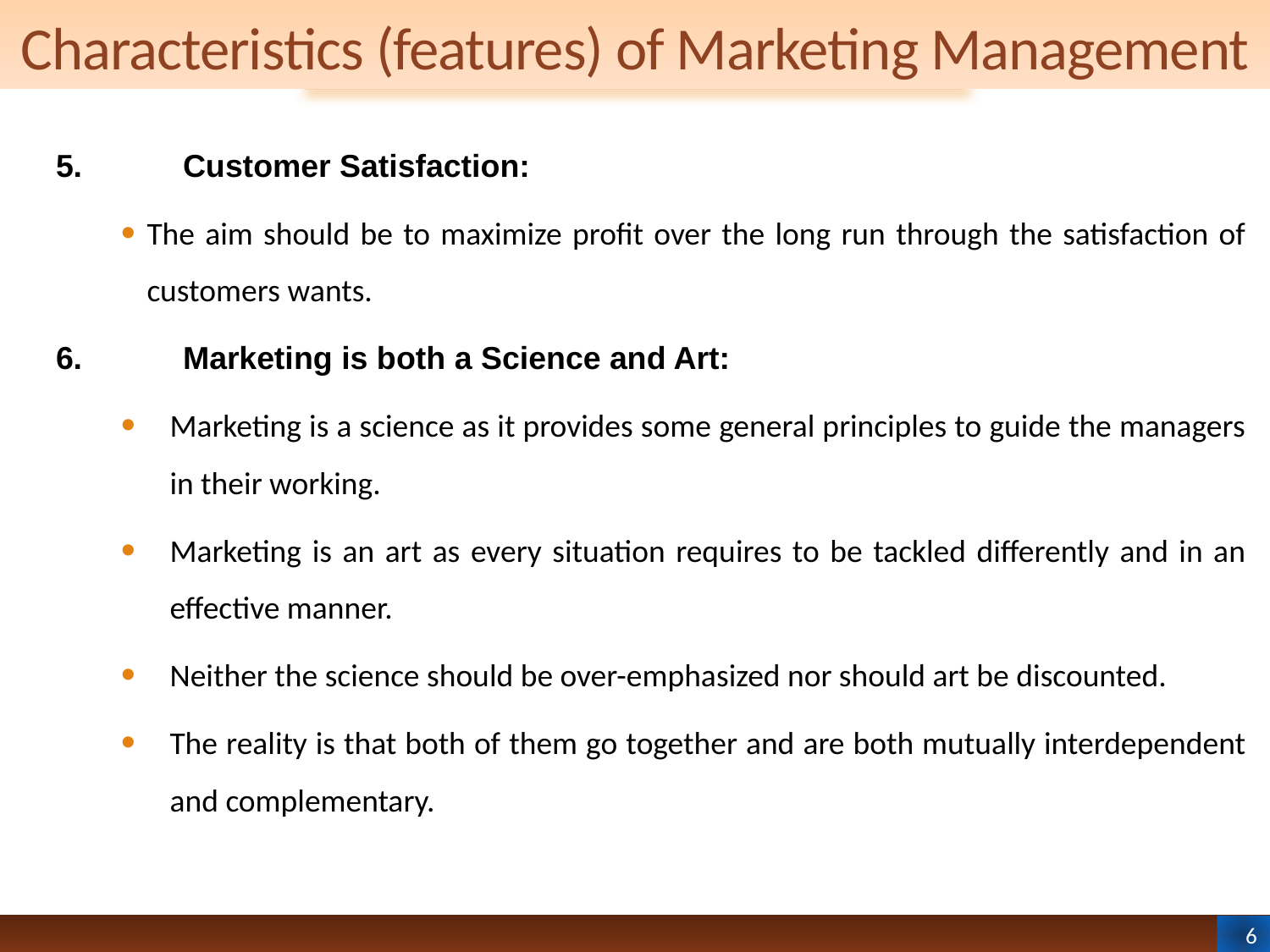

# Characteristics (features) of Marketing Management
5.	Customer Satisfaction:
The aim should be to maximize profit over the long run through the satisfaction of customers wants.
6.	Marketing is both a Science and Art:
Marketing is a science as it provides some general principles to guide the managers in their working.
Marketing is an art as every situation requires to be tackled differently and in an effective manner.
Neither the science should be over-emphasized nor should art be discounted.
The reality is that both of them go together and are both mutually interdependent and complementary.
6